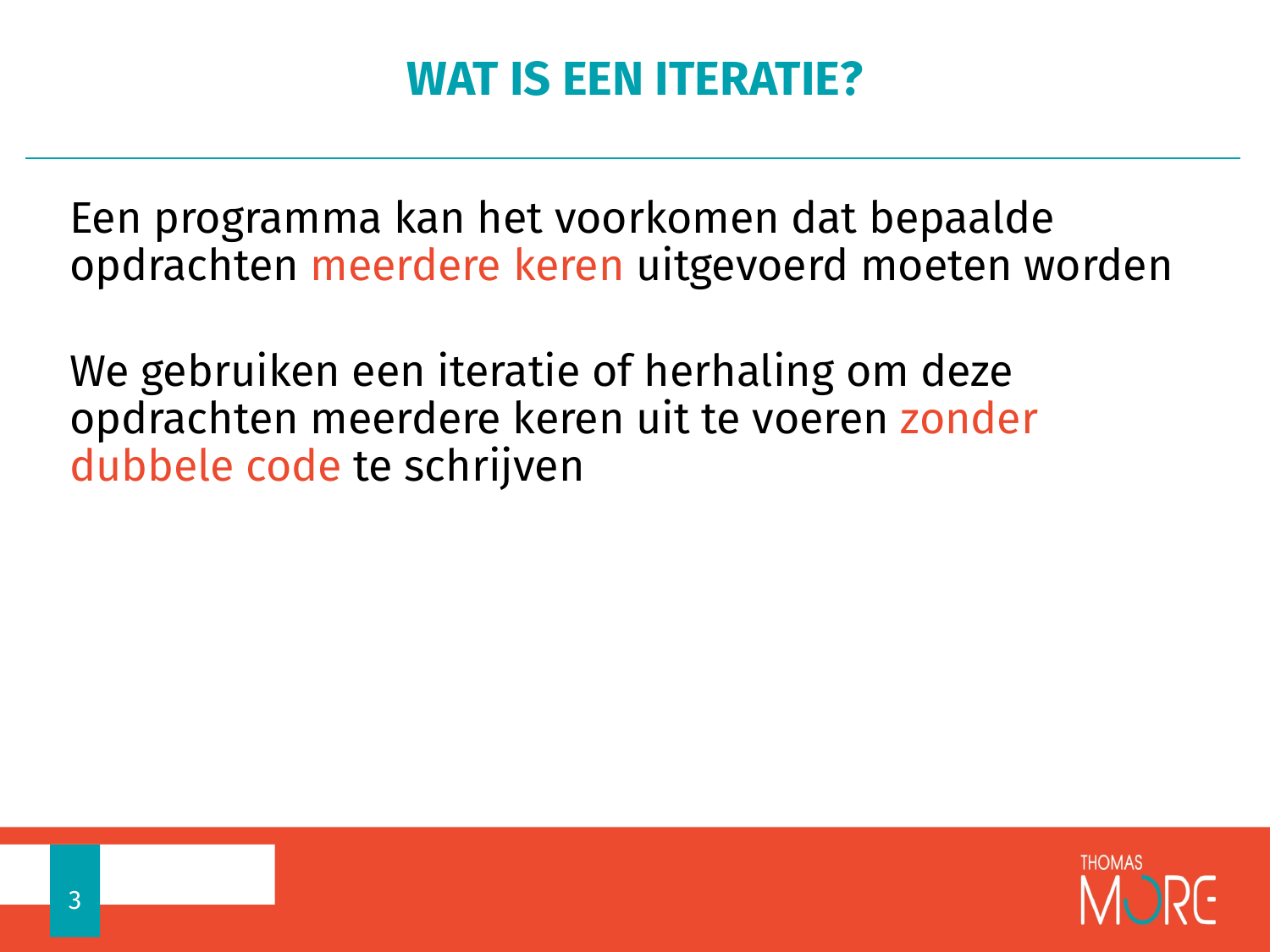

# WAT IS EEN ITERATIE?
Een programma kan het voorkomen dat bepaalde opdrachten meerdere keren uitgevoerd moeten worden

We gebruiken een iteratie of herhaling om deze opdrachten meerdere keren uit te voeren zonder dubbele code te schrijven

3